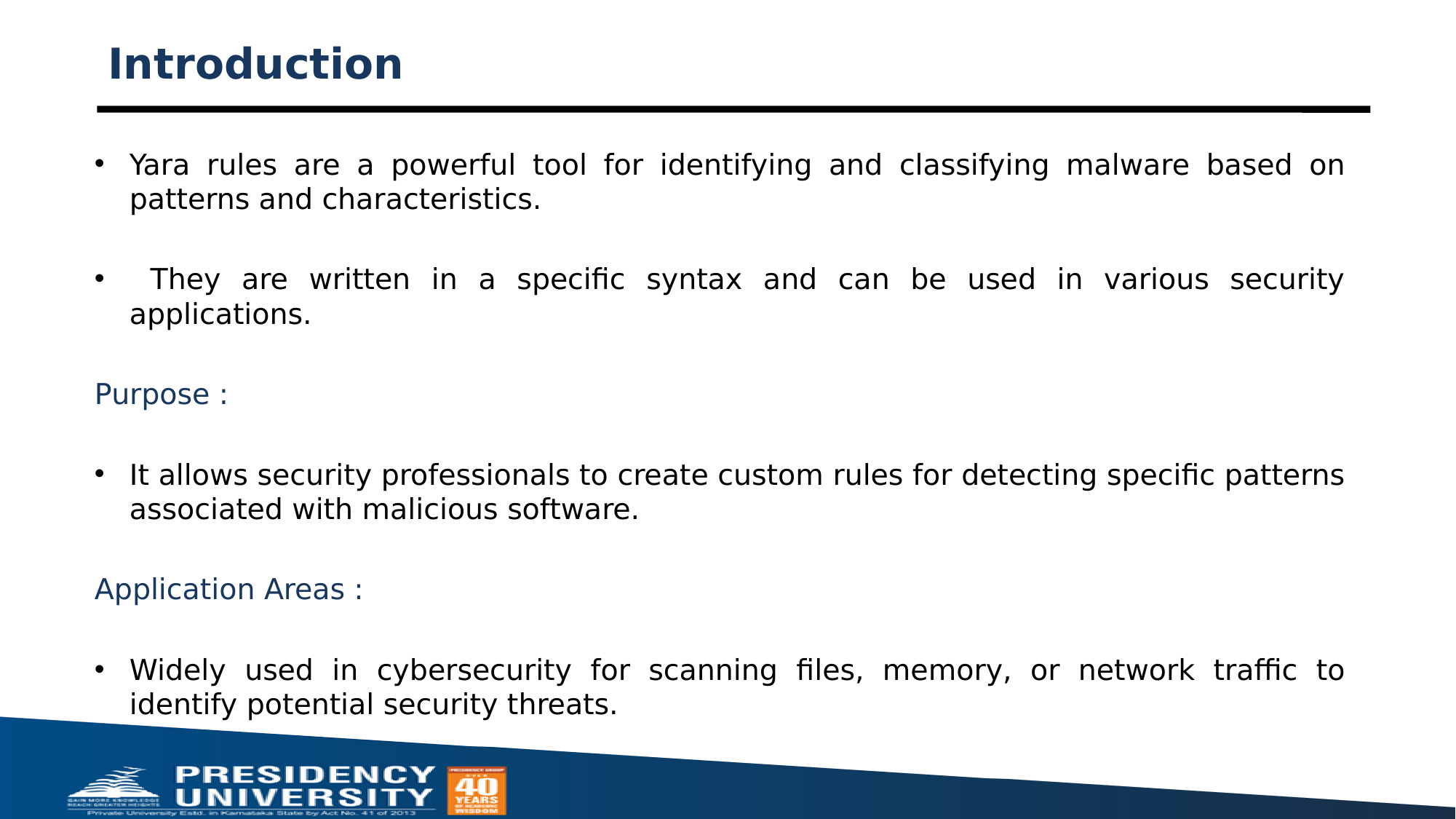

# Introduction
Yara rules are a powerful tool for identifying and classifying malware based on patterns and characteristics.

 They are written in a specific syntax and can be used in various security applications.

Purpose :

It allows security professionals to create custom rules for detecting specific patterns associated with malicious software.

Application Areas :

Widely used in cybersecurity for scanning files, memory, or network traffic to identify potential security threats.